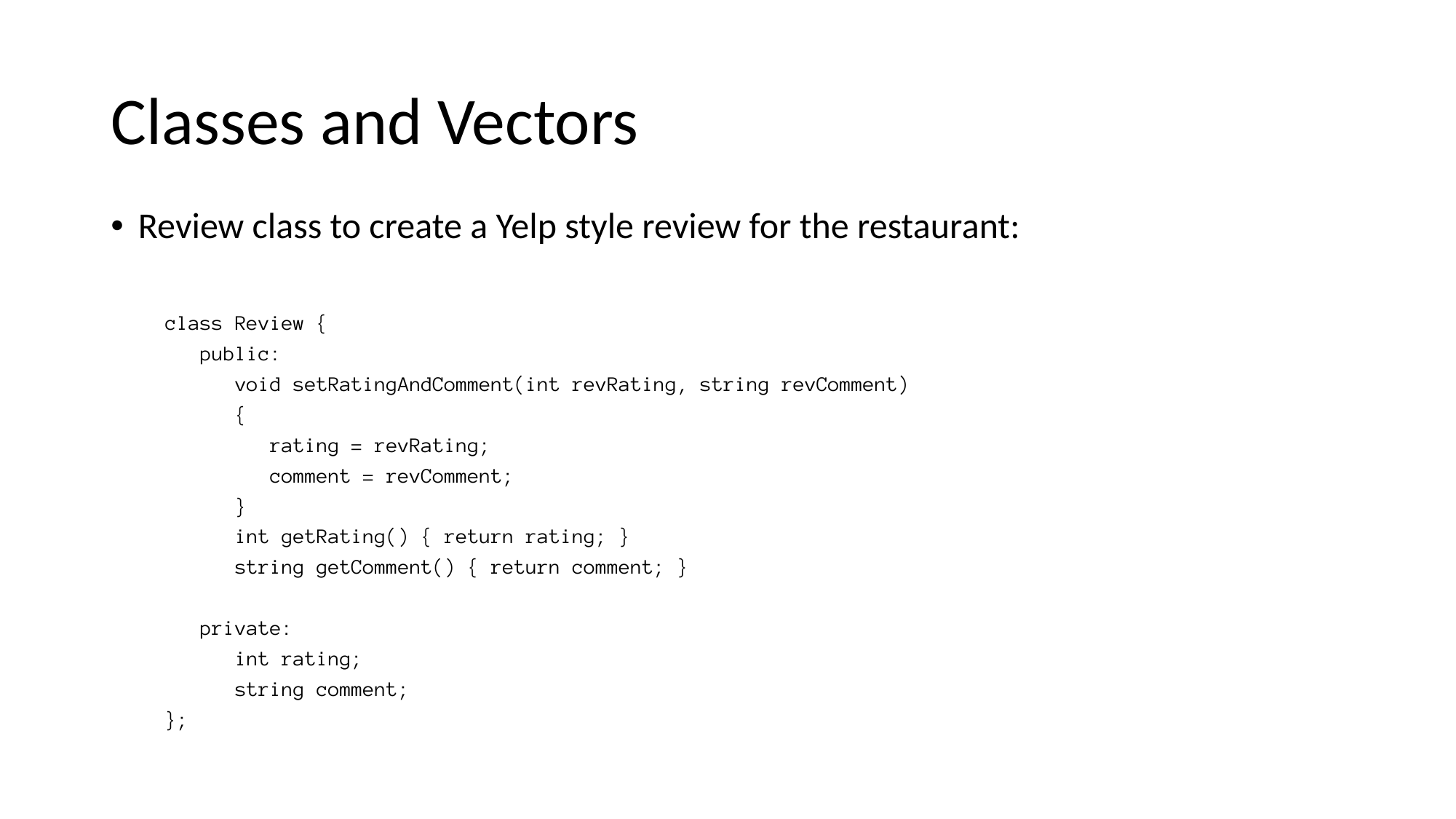

# Classes and Vectors
Review class to create a Yelp style review for the restaurant:

class Review {
   public:
      void setRatingAndComment(int revRating, string revComment)
      {
         rating = revRating;
         comment = revComment;
      }
      int getRating() { return rating; }
      string getComment() { return comment; }

   private:
      int rating;
      string comment;
};